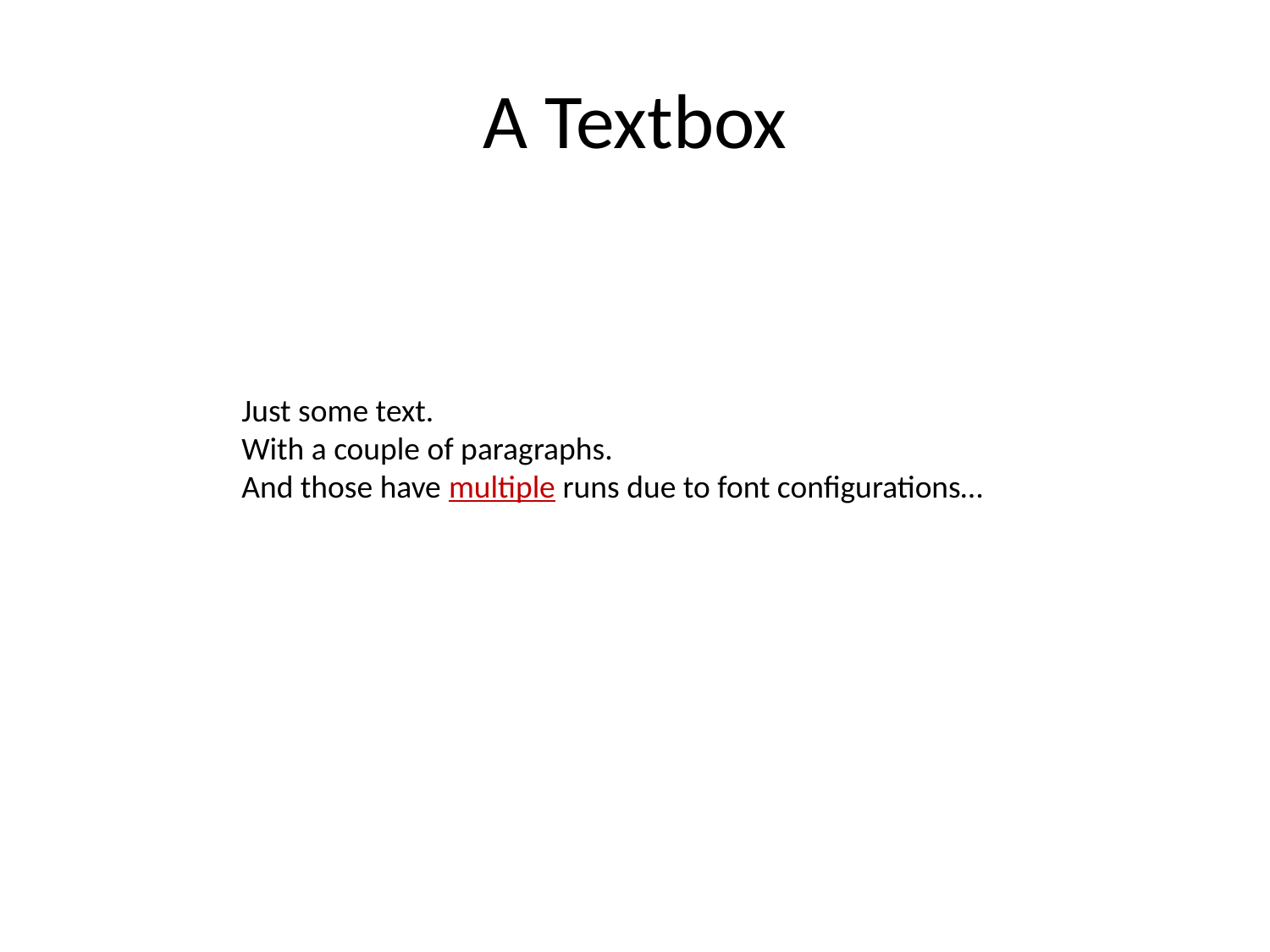

# A Textbox
Just some text.
With a couple of paragraphs.
And those have multiple runs due to font configurations…